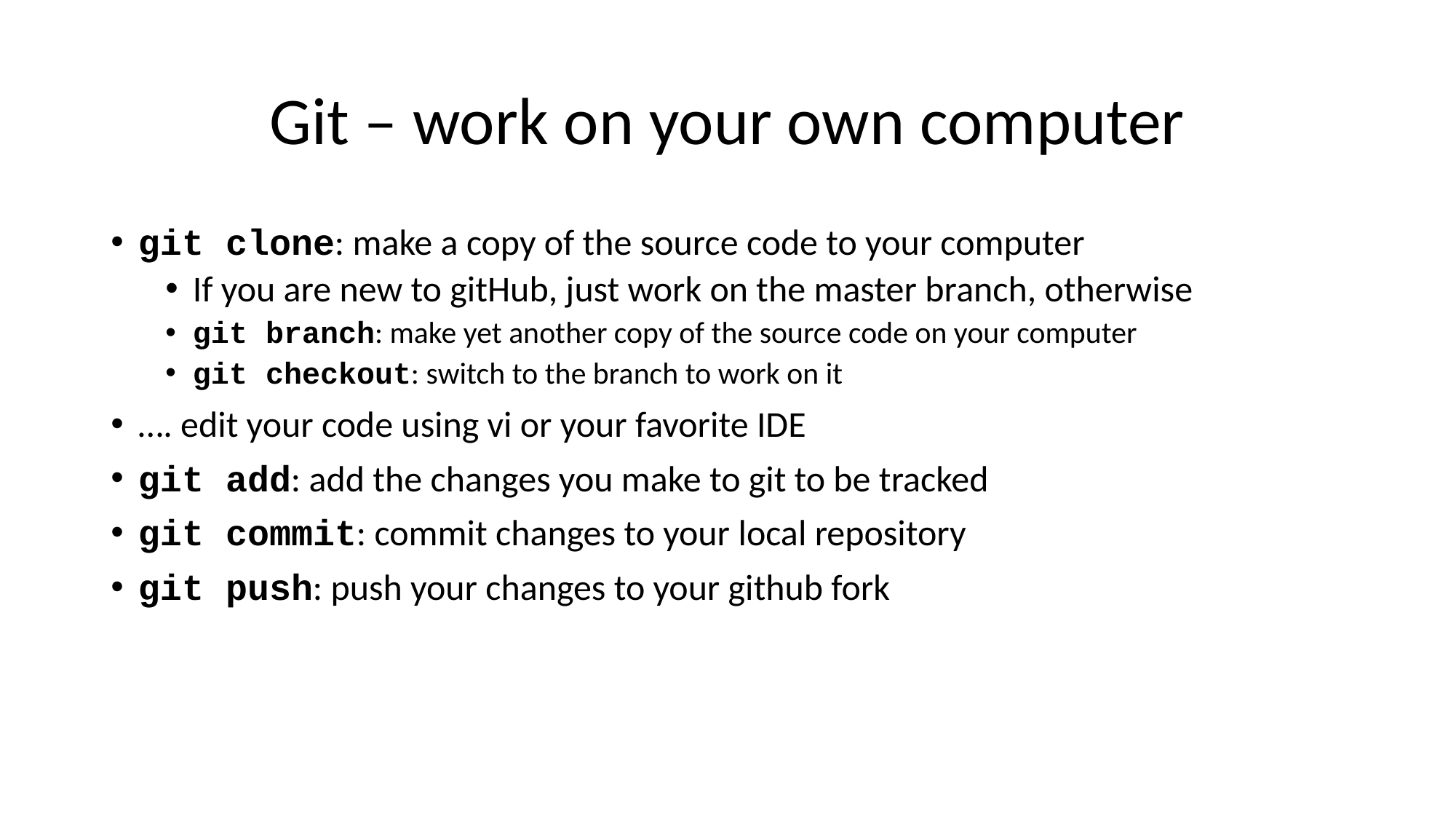

# Git – work on your own computer
git clone: make a copy of the source code to your computer
If you are new to gitHub, just work on the master branch, otherwise
git branch: make yet another copy of the source code on your computer
git checkout: switch to the branch to work on it
…. edit your code using vi or your favorite IDE
git add: add the changes you make to git to be tracked
git commit: commit changes to your local repository
git push: push your changes to your github fork